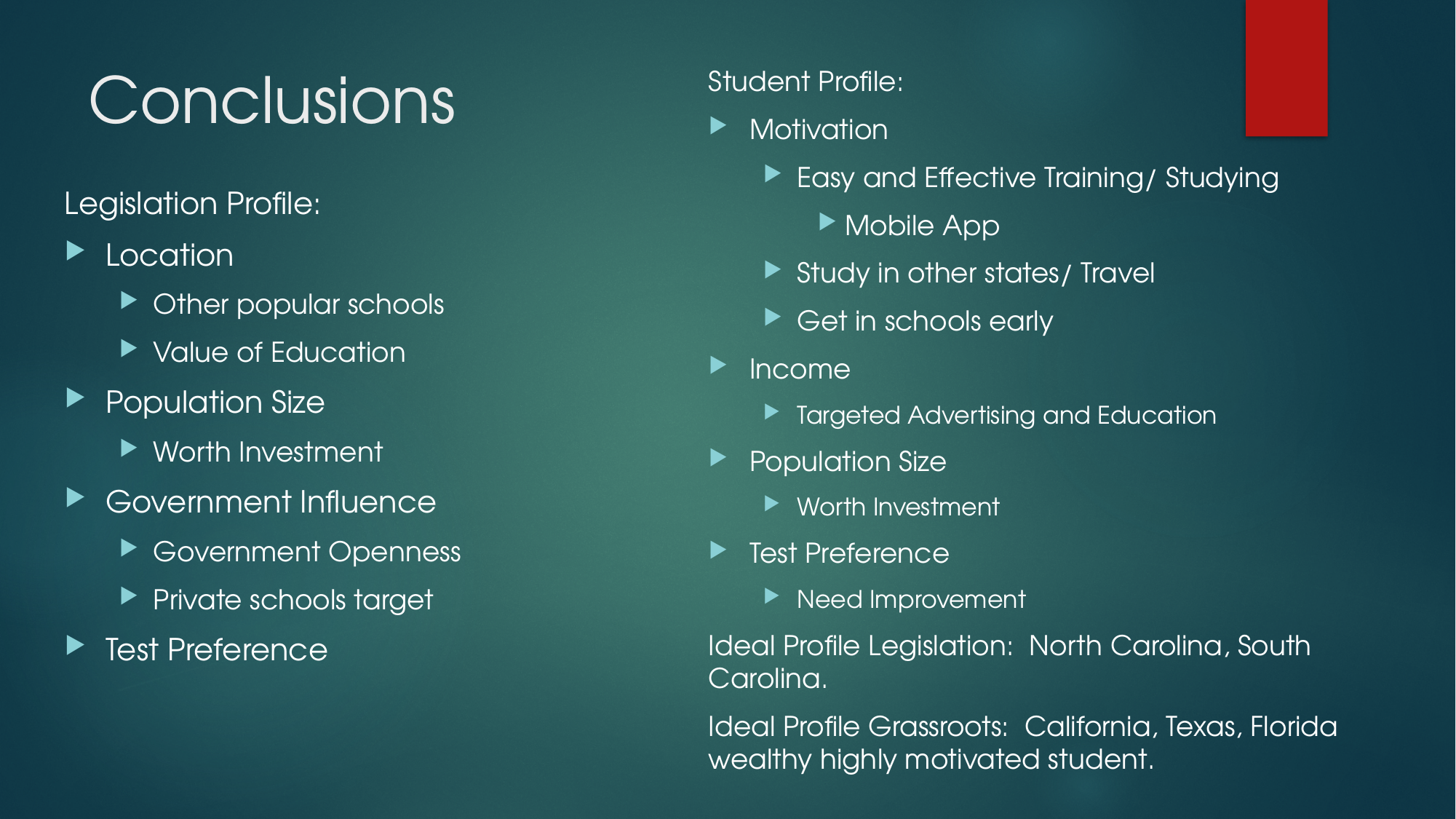

# Conclusions
Student Profile:
Motivation
Easy and Effective Training/ Studying
Mobile App
Study in other states/ Travel
Get in schools early
Income
Targeted Advertising and Education
Population Size
Worth Investment
Test Preference
Need Improvement
Ideal Profile Legislation:  North Carolina, South Carolina.
Ideal Profile Grassroots:  California, Texas, Florida wealthy highly motivated student.
Legislation Profile:
Location
Other popular schools
Value of Education
Population Size
Worth Investment
Government Influence
Government Openness
Private schools target
Test Preference